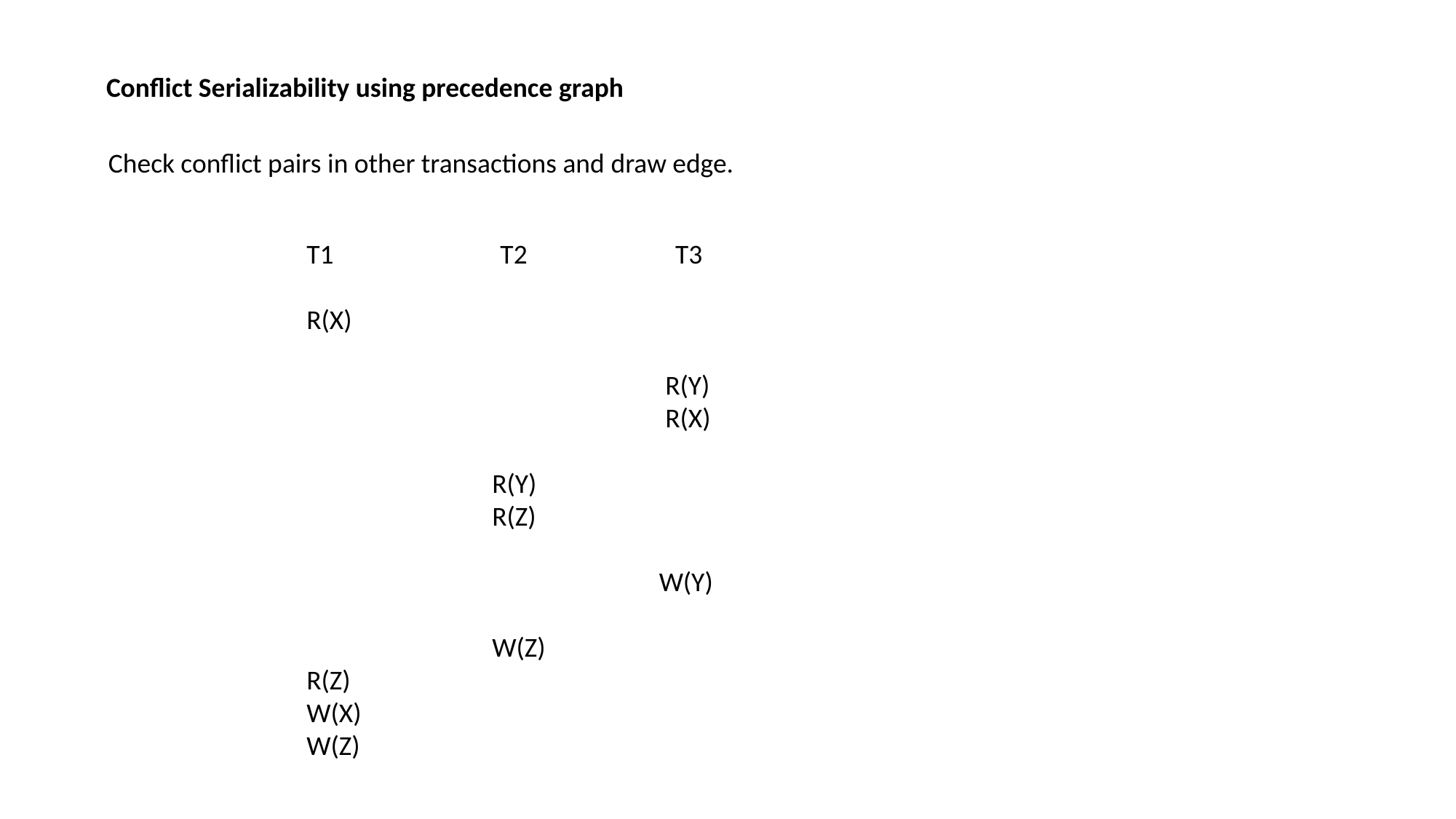

Conflict Serializability using precedence graph
Check conflict pairs in other transactions and draw edge.
T1                           T2                        T3

R(X)

                                                          R(Y)
                                                          R(X)

                              R(Y)
                              R(Z)

                                                         W(Y)

                              W(Z)
R(Z)
W(X)
W(Z)